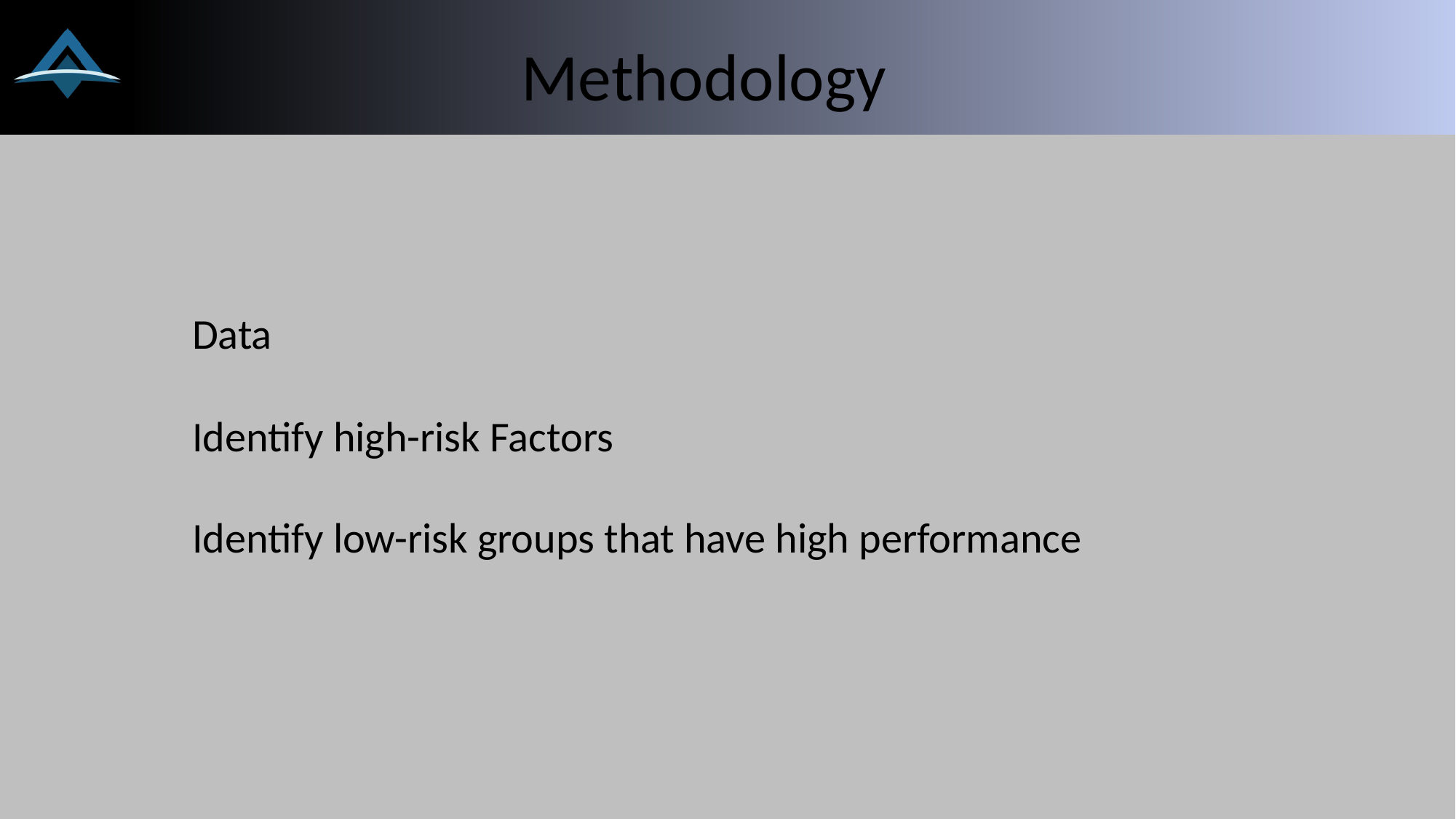

# Methodology
Data

Identify high-risk Factors

Identify low-risk groups that have high performance